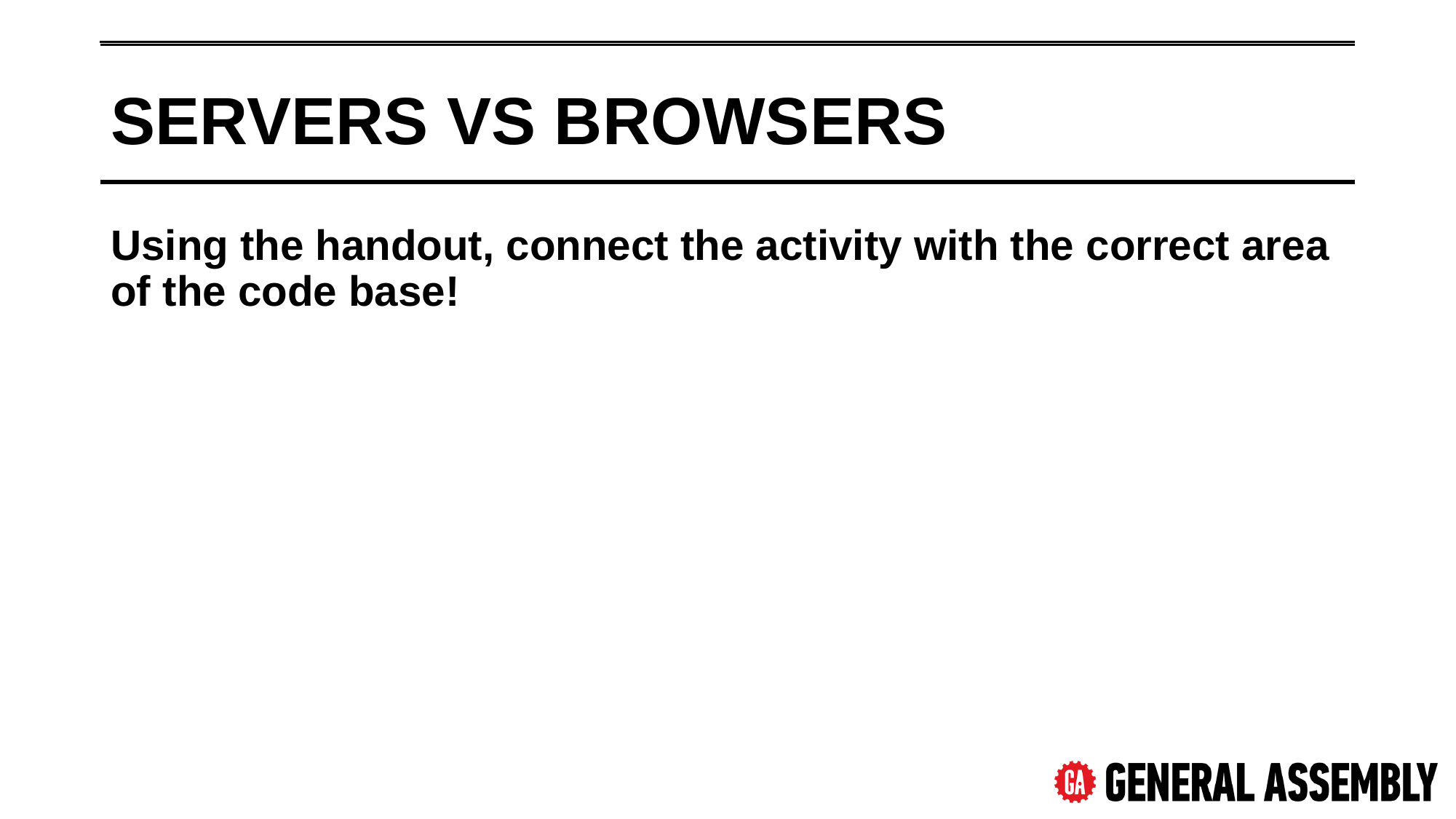

# Servers Vs Browsers
Using the handout, connect the activity with the correct area of the code base!